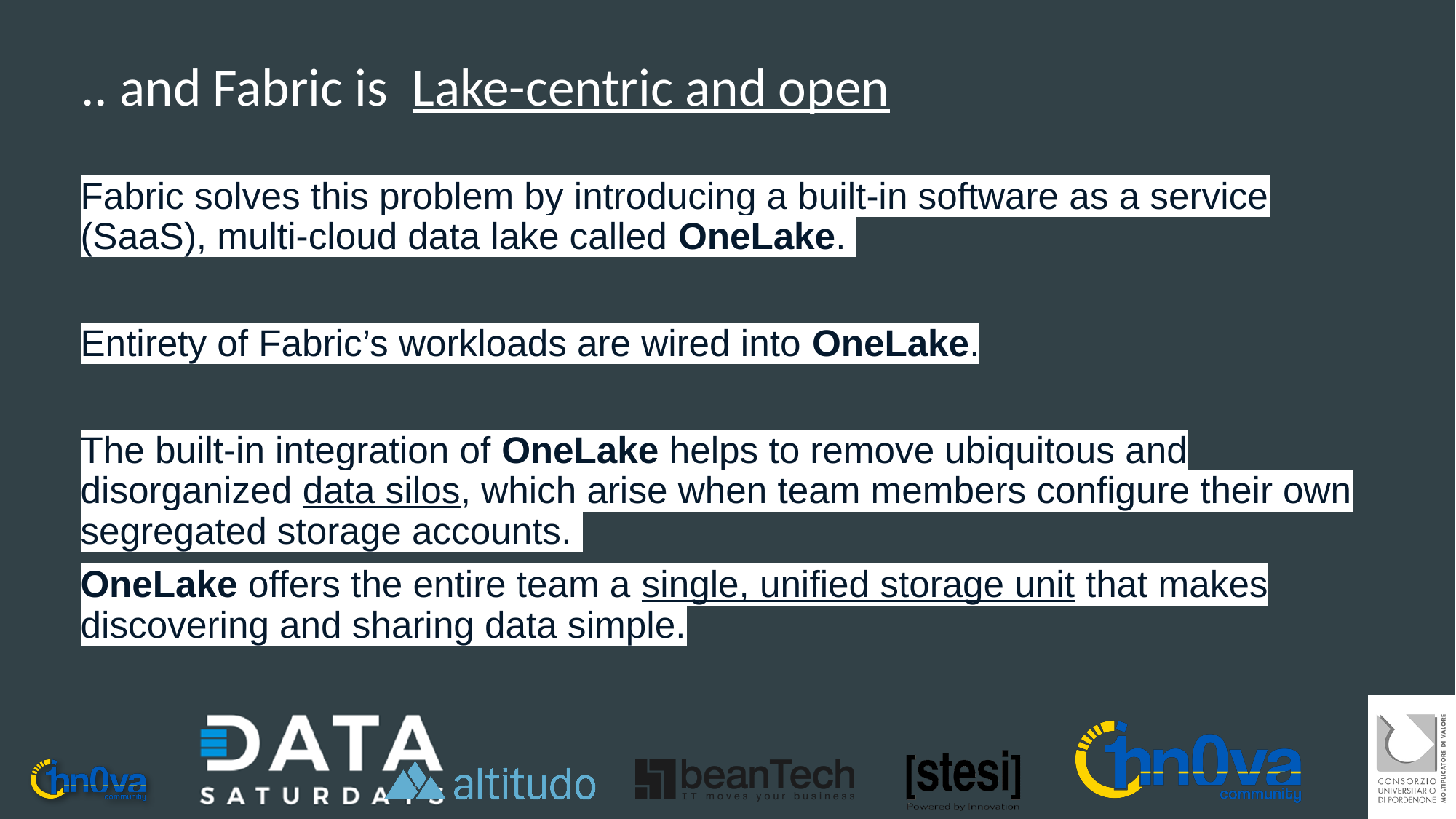

# .. and Fabric is  Lake-centric and open
Fabric solves this problem by introducing a built-in software as a service (SaaS), multi-cloud data lake called OneLake.

Entirety of Fabric’s workloads are wired into OneLake.

The built-in integration of OneLake helps to remove ubiquitous and disorganized data silos, which arise when team members configure their own segregated storage accounts.
OneLake offers the entire team a single, unified storage unit that makes discovering and sharing data simple.